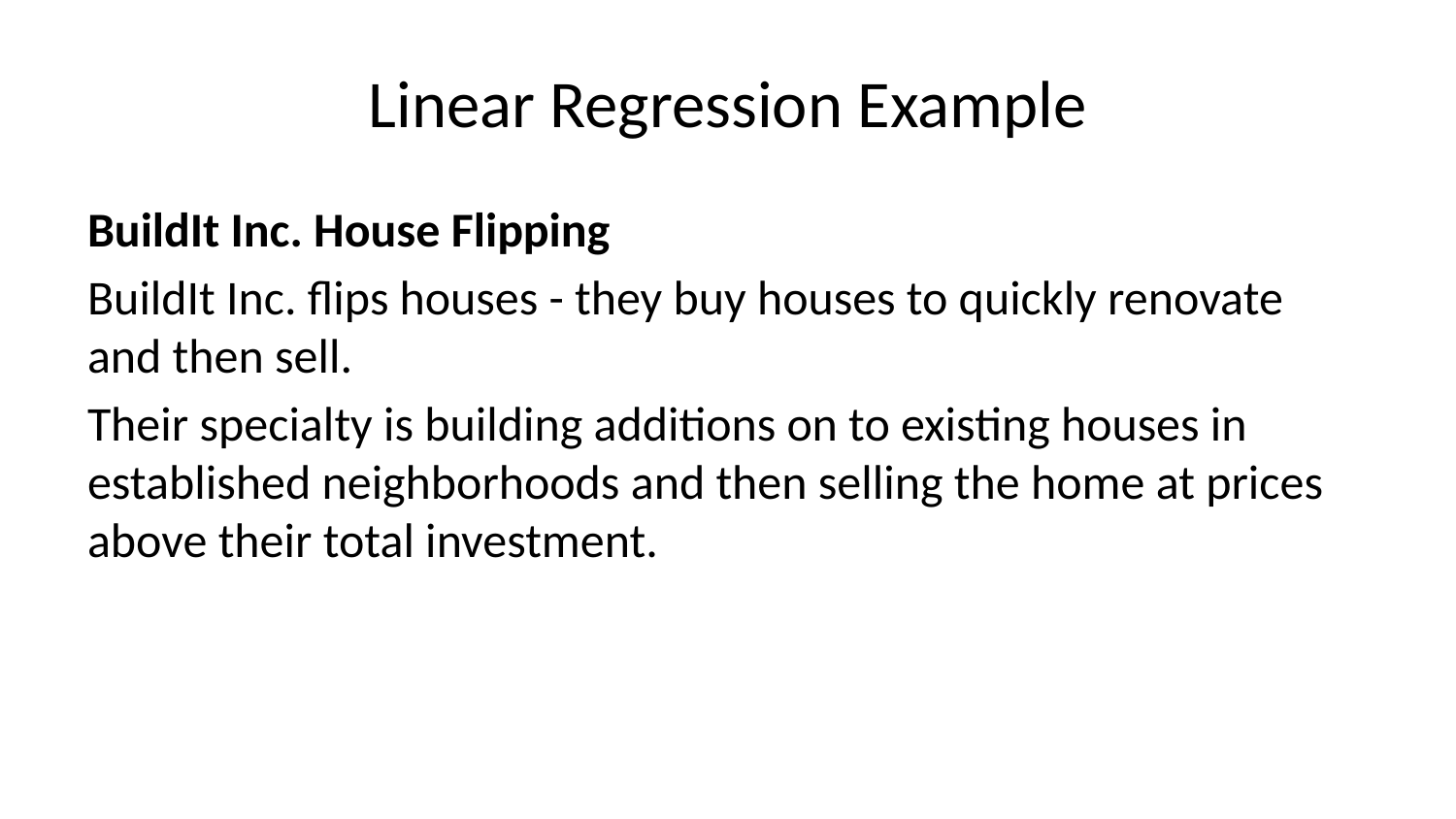

# Linear Regression Example
BuildIt Inc. House Flipping
BuildIt Inc. flips houses - they buy houses to quickly renovate and then sell.
Their specialty is building additions on to existing houses in established neighborhoods and then selling the home at prices above their total investment.